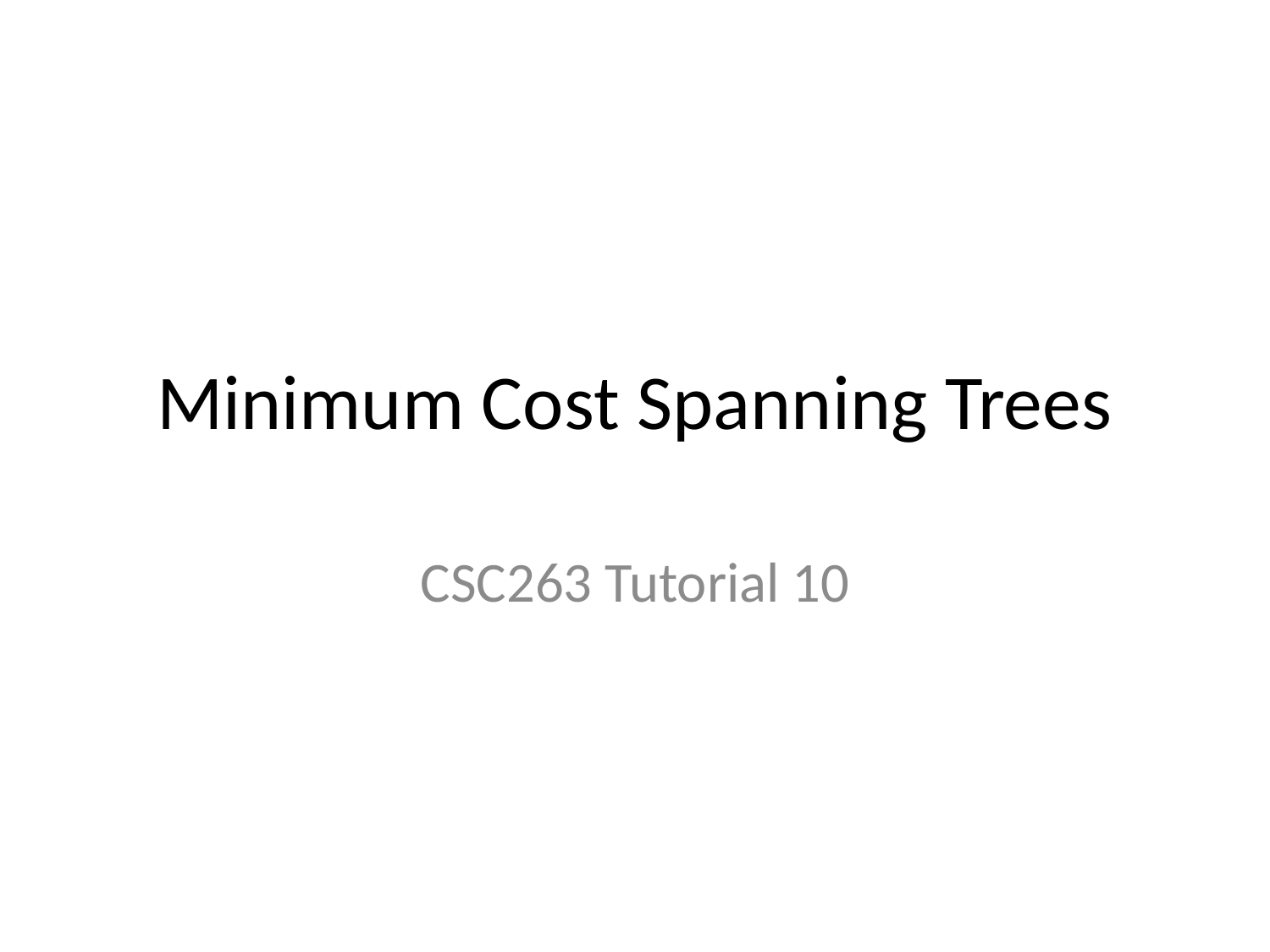

# Minimum Cost Spanning Trees
CSC263 Tutorial 10